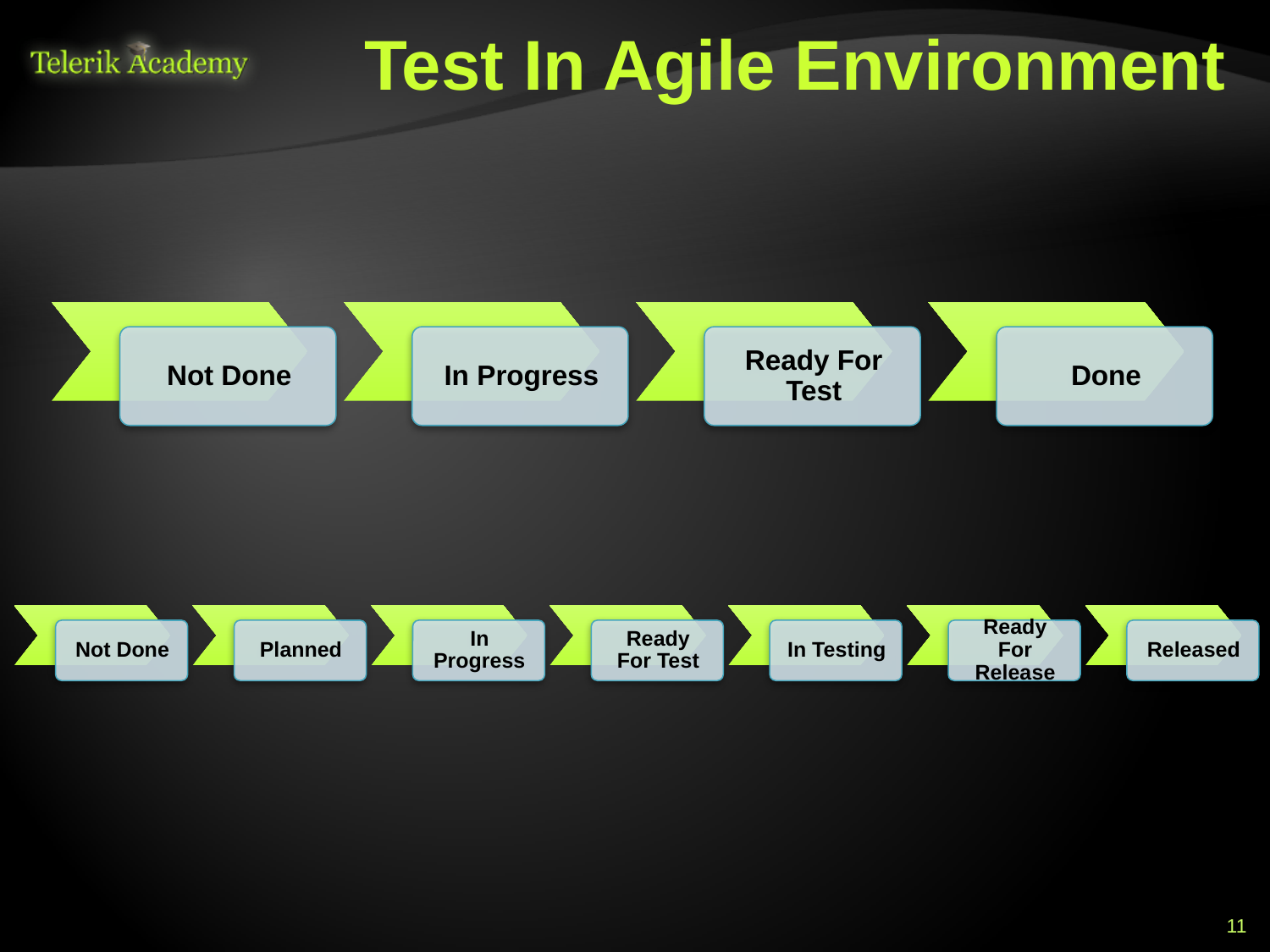

# Test In Agile Environment

Not Done
In Progress
Ready For Test
Done
Not Done
Planned
In Progress
Ready For Test
In Testing
Ready For Release
Released
11